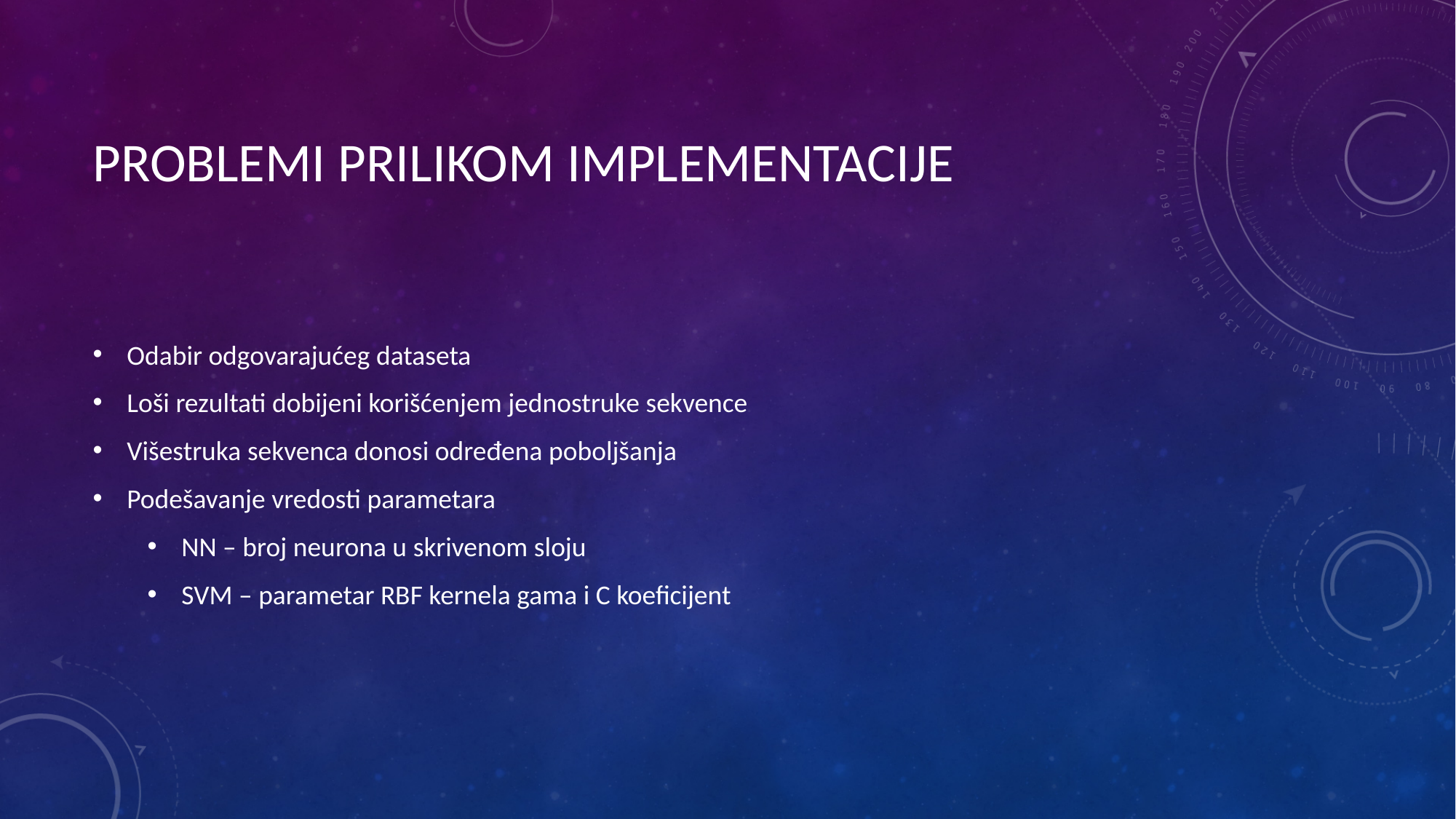

# Problemi prilikom implementacije
Odabir odgovarajućeg dataseta
Loši rezultati dobijeni korišćenjem jednostruke sekvence
Višestruka sekvenca donosi određena poboljšanja
Podešavanje vredosti parametara
NN – broj neurona u skrivenom sloju
SVM – parametar RBF kernela gama i C koeficijent